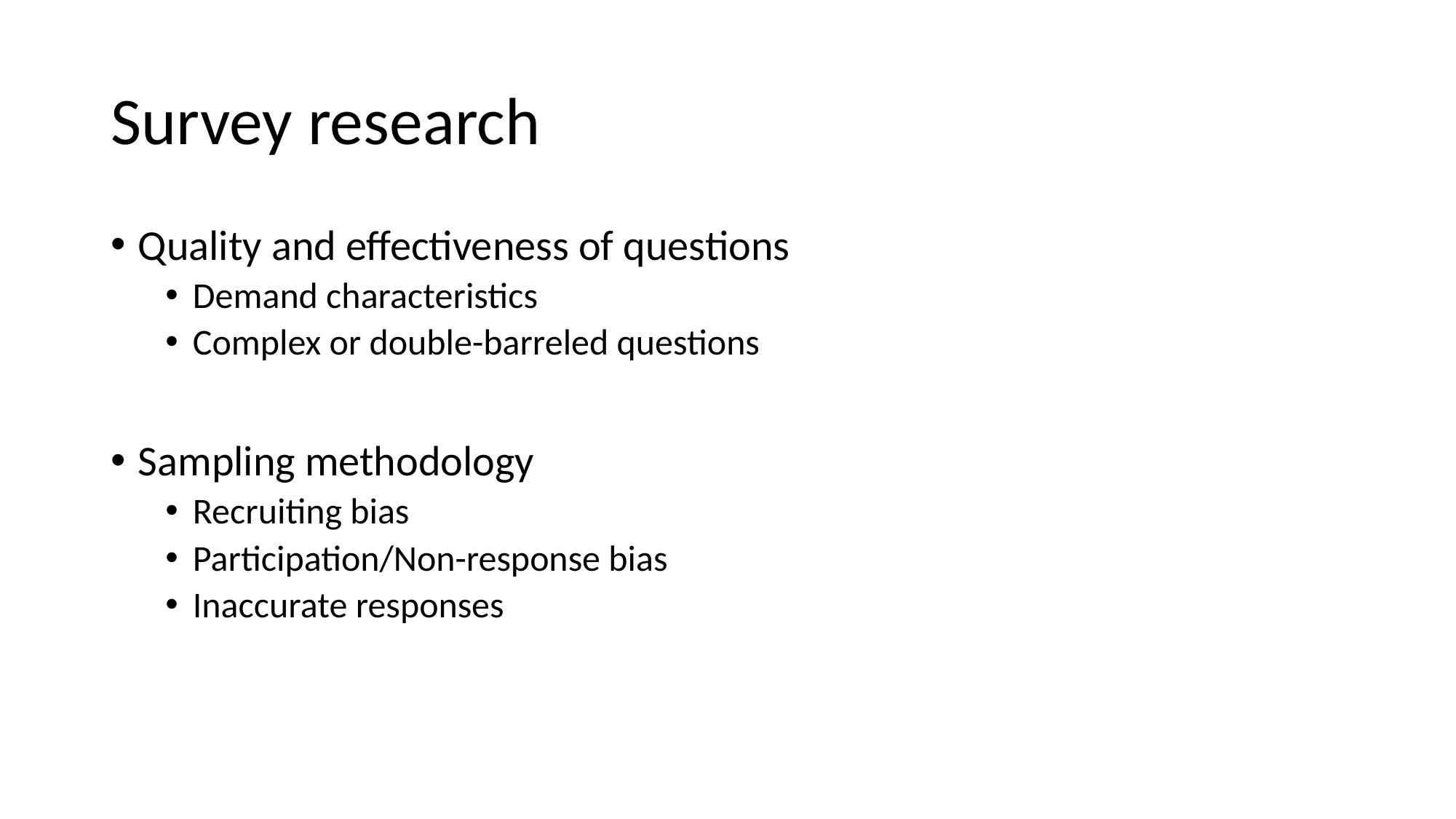

# Survey research
Quality and effectiveness of questions
Demand characteristics
Complex or double-barreled questions

Sampling methodology
Recruiting bias
Participation/Non-response bias
Inaccurate responses